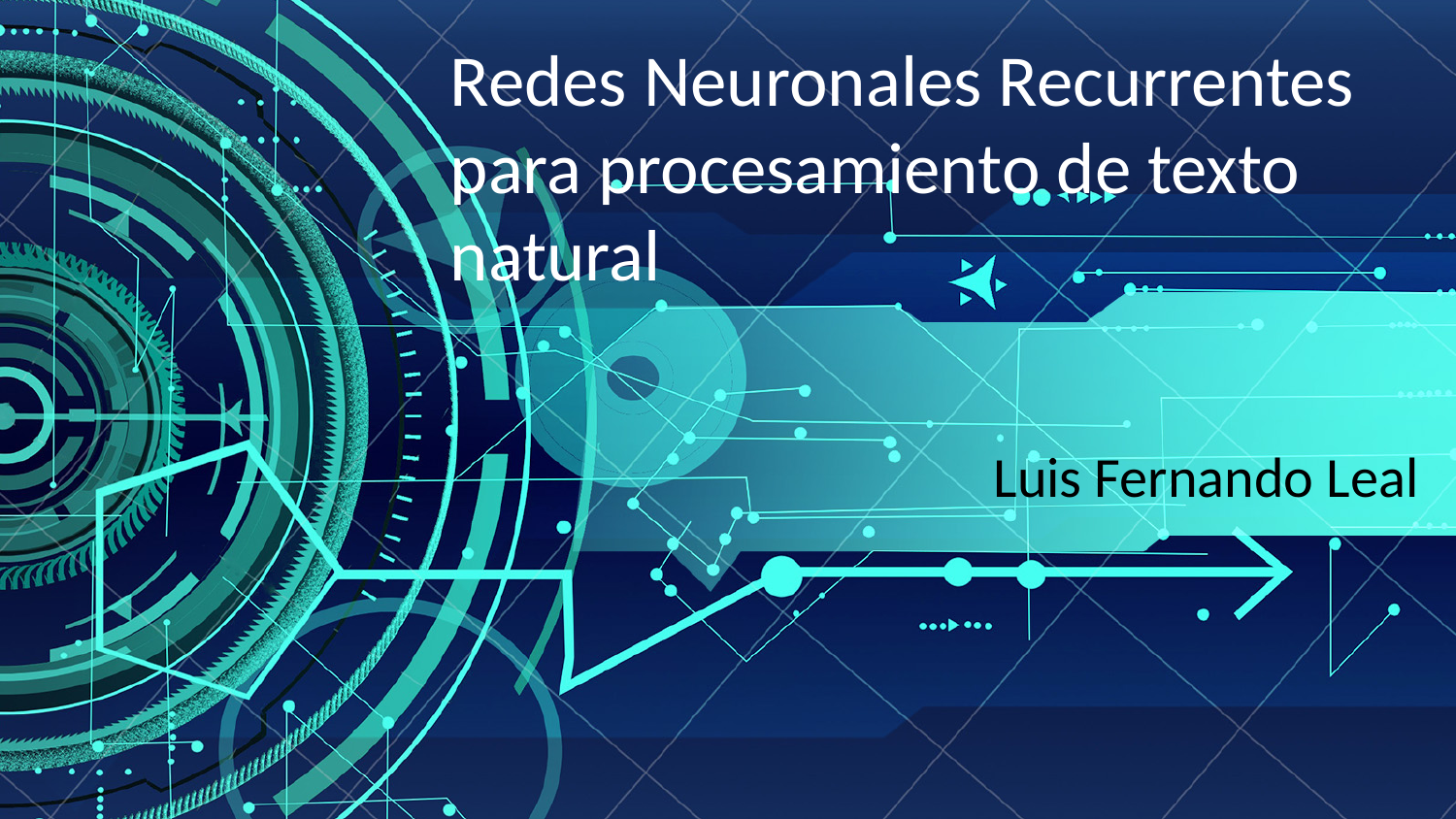

Redes Neuronales Recurrentes para procesamiento de texto natural

Luis Fernando Leal